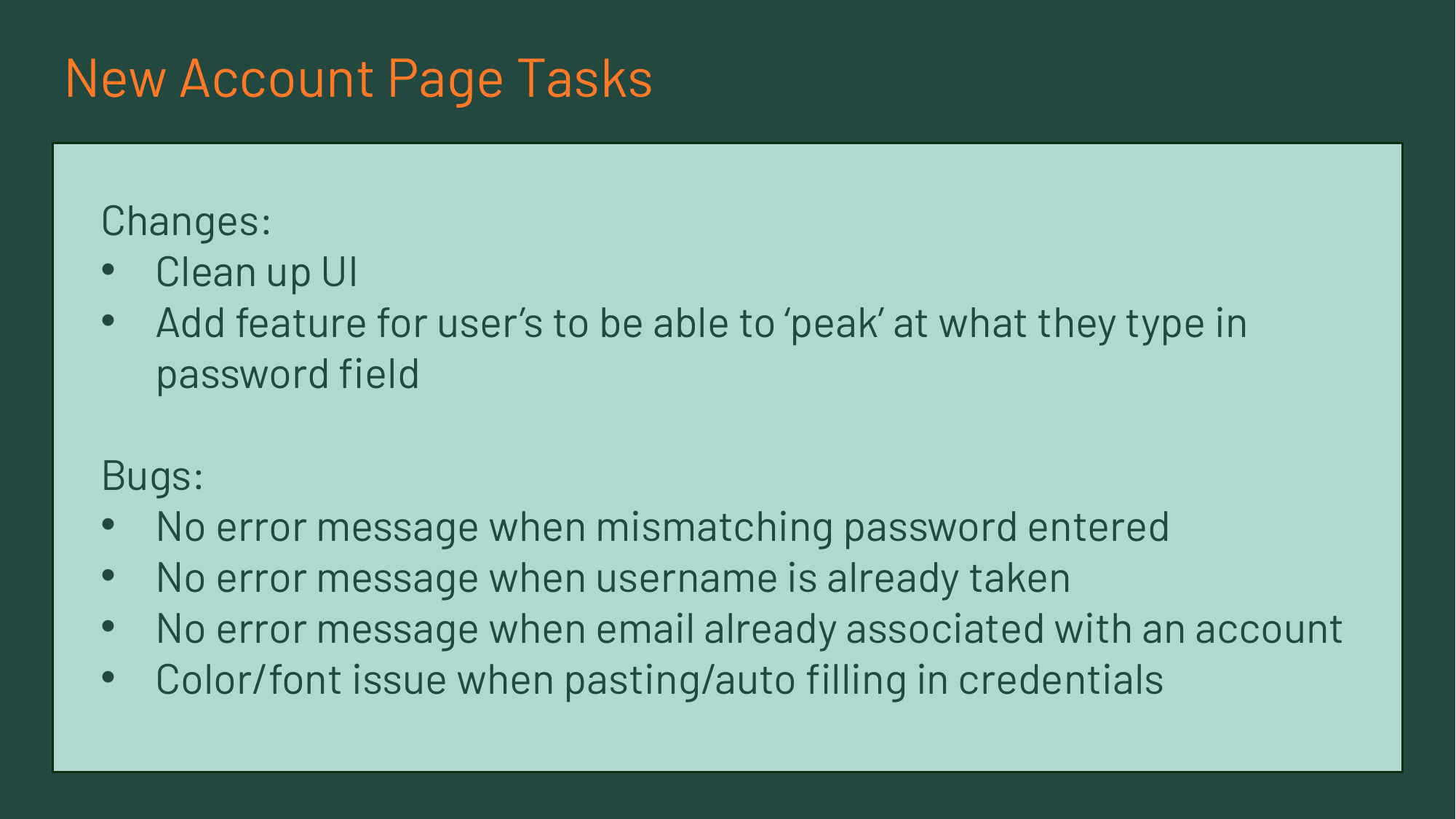

New Account Page Tasks

Changes:
Clean up UI
Add feature for user’s to be able to ‘peak’ at what they type in password field

Bugs:
No error message when mismatching password entered
No error message when username is already taken
No error message when email already associated with an account
Color/font issue when pasting/auto filling in credentials